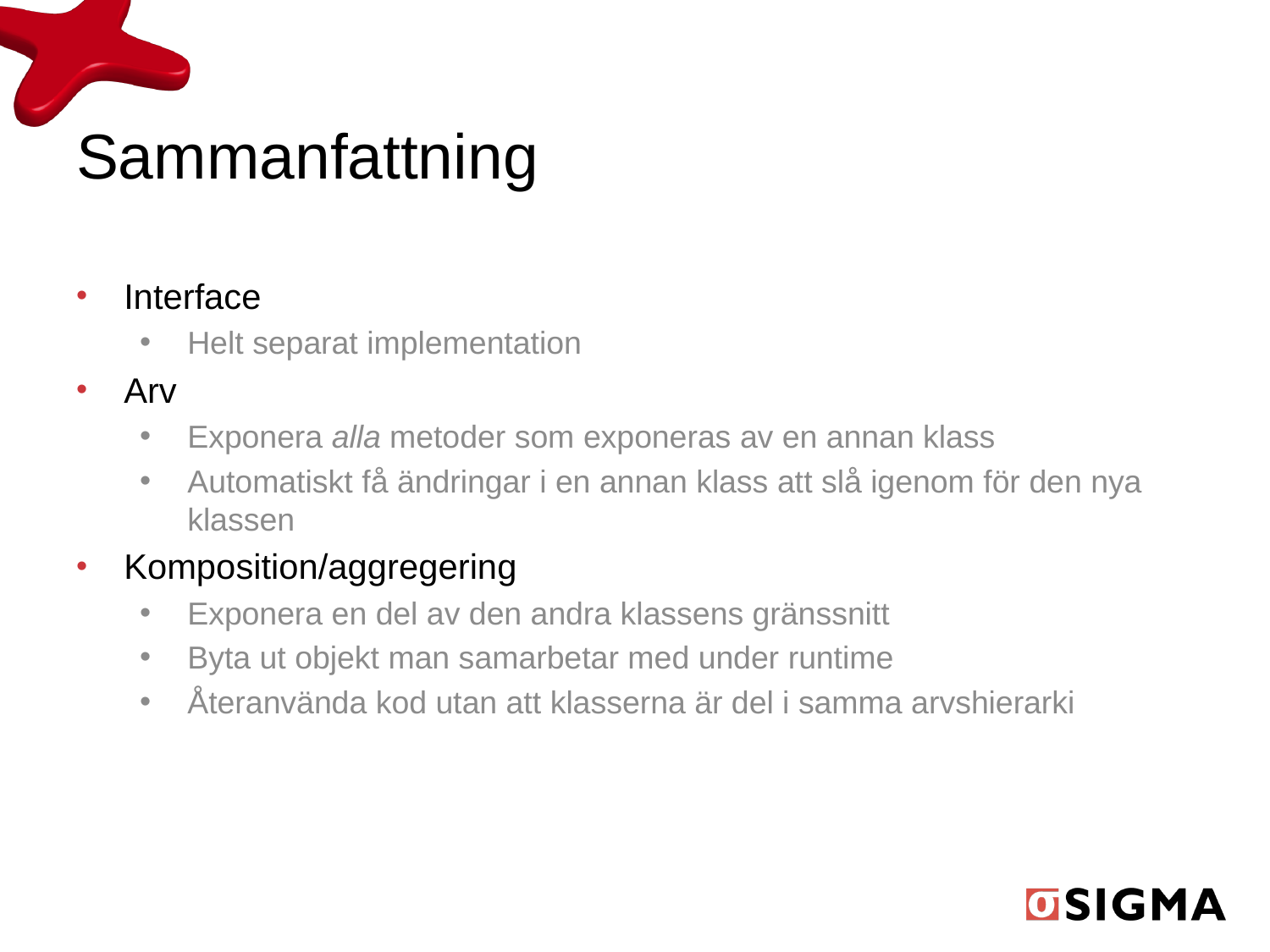

# Sammanfattning
Interface
Helt separat implementation
Arv
Exponera alla metoder som exponeras av en annan klass
Automatiskt få ändringar i en annan klass att slå igenom för den nya klassen
Komposition/aggregering
Exponera en del av den andra klassens gränssnitt
Byta ut objekt man samarbetar med under runtime
Återanvända kod utan att klasserna är del i samma arvshierarki